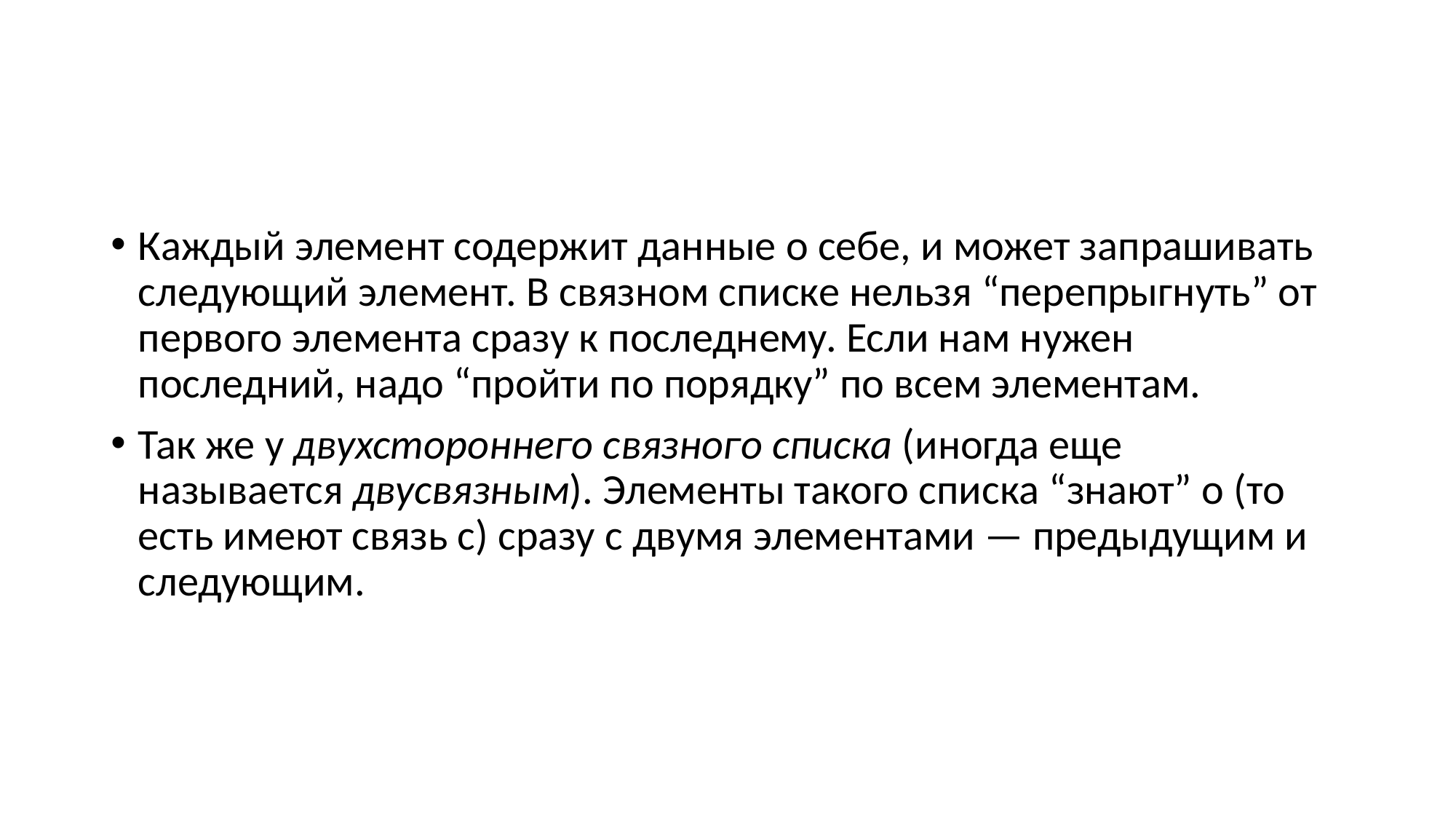

#
Каждый элемент содержит данные о себе, и может запрашивать следующий элемент. В связном списке нельзя “перепрыгнуть” от первого элемента сразу к последнему. Если нам нужен последний, надо “пройти по порядку” по всем элементам.
Так же у двухстороннего связного списка (иногда еще называется двусвязным). Элементы такого списка “знают” о (то есть имеют связь с) сразу с двумя элементами — предыдущим и следующим.